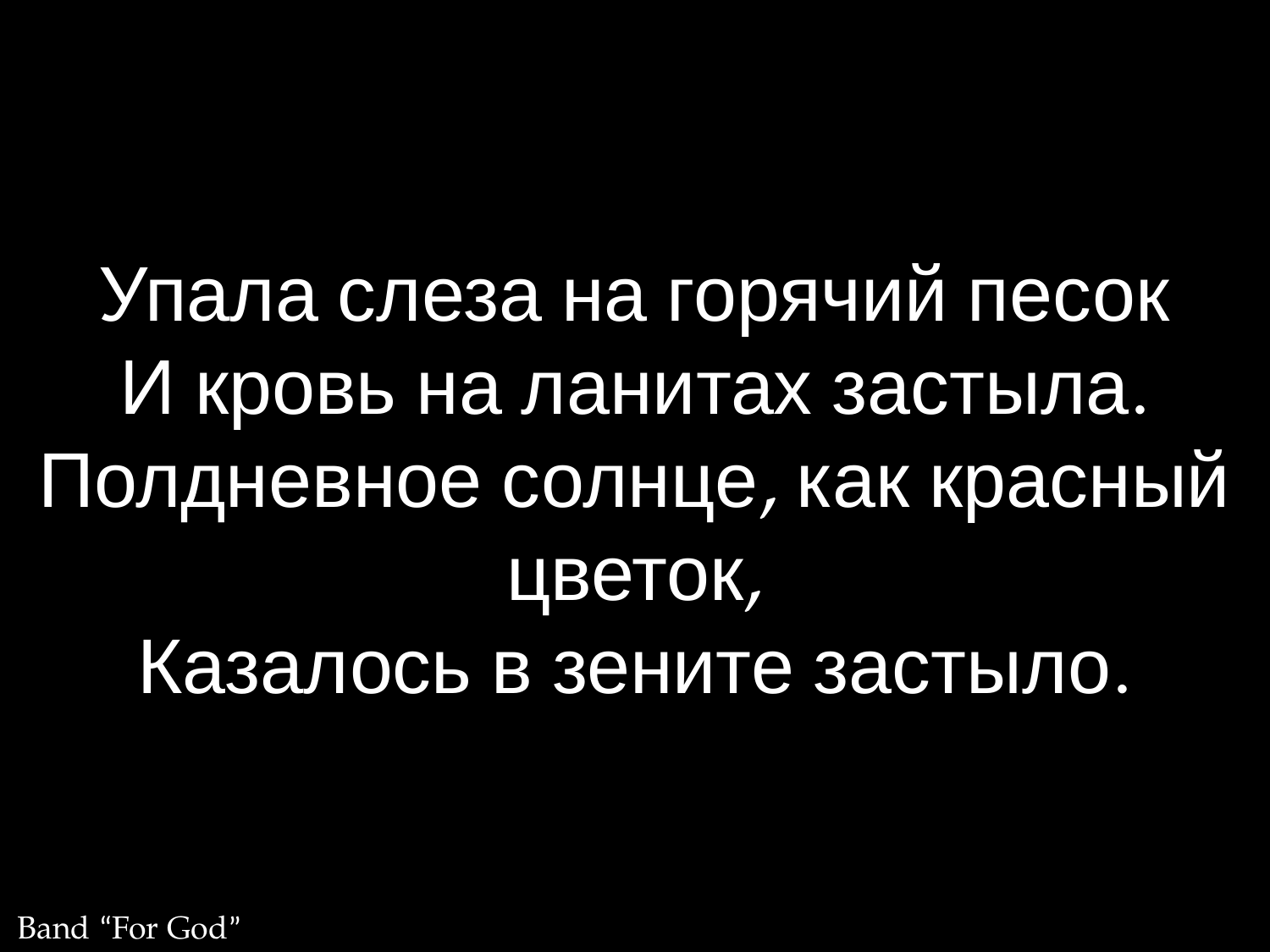

# Упала слеза на горячий песок И кровь на ланитах застыла. Полдневное солнце, как красный цветок, Казалось в зените застыло.
Band “For God”